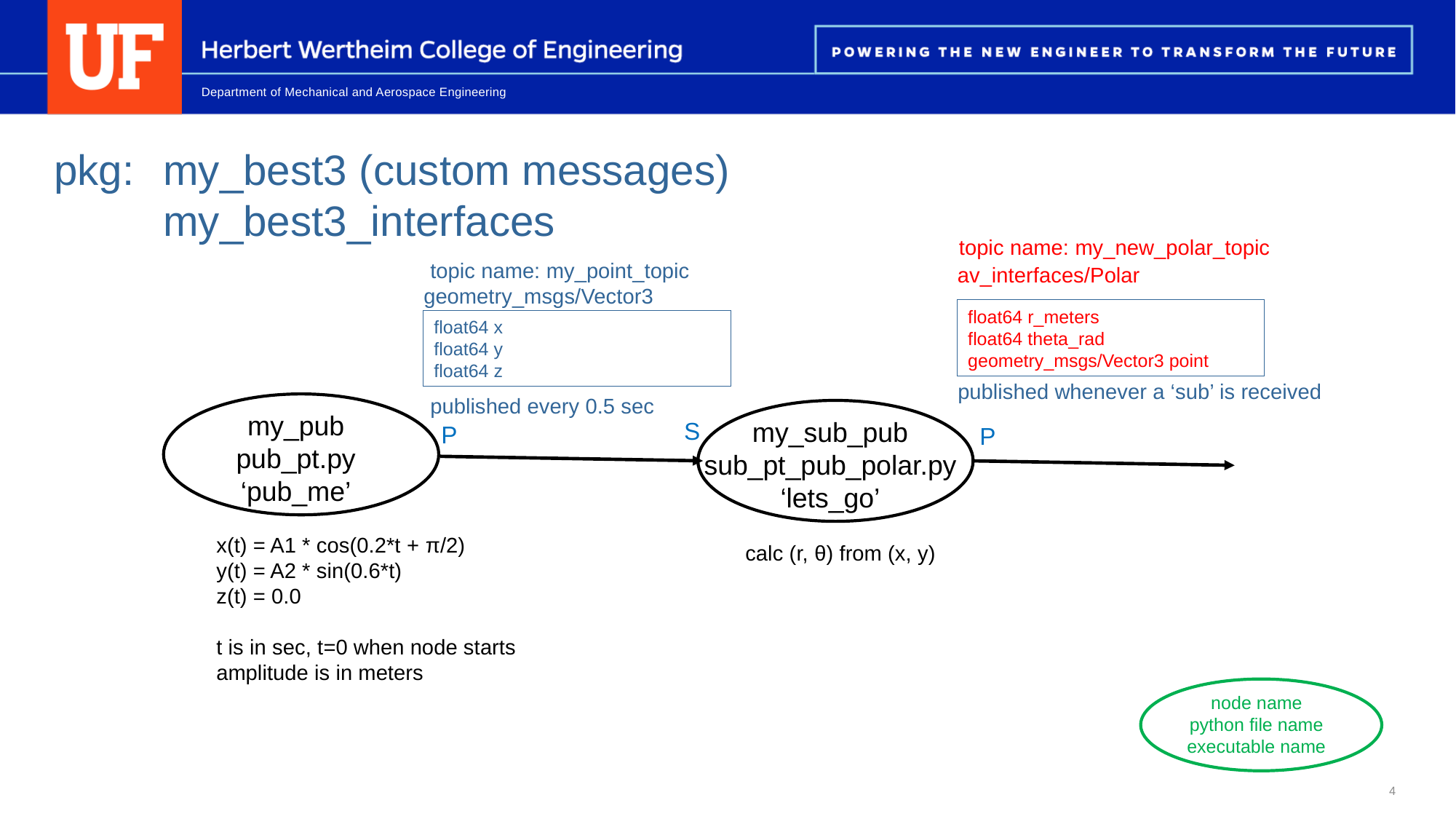

pkg:	my_best3 (custom messages)
	my_best3_interfaces
topic name: my_new_polar_topic
av_interfaces/Polar
float64 r_meters
float64 theta_rad
geometry_msgs/Vector3 point
topic name: my_point_topic
geometry_msgs/Vector3
float64 x
float64 y
float64 z
published whenever a ‘sub’ is received
published every 0.5 sec

my_pub
pub_pt.py
‘pub_me’

my_sub_pub
sub_pt_pub_polar.py
‘lets_go’
S
P
P
x(t) = A1 * cos(0.2*t + π/2)
y(t) = A2 * sin(0.6*t)
z(t) = 0.0

t is in sec, t=0 when node starts
amplitude is in meters
calc (r, θ) from (x, y)

node name
python file name
executable name
4